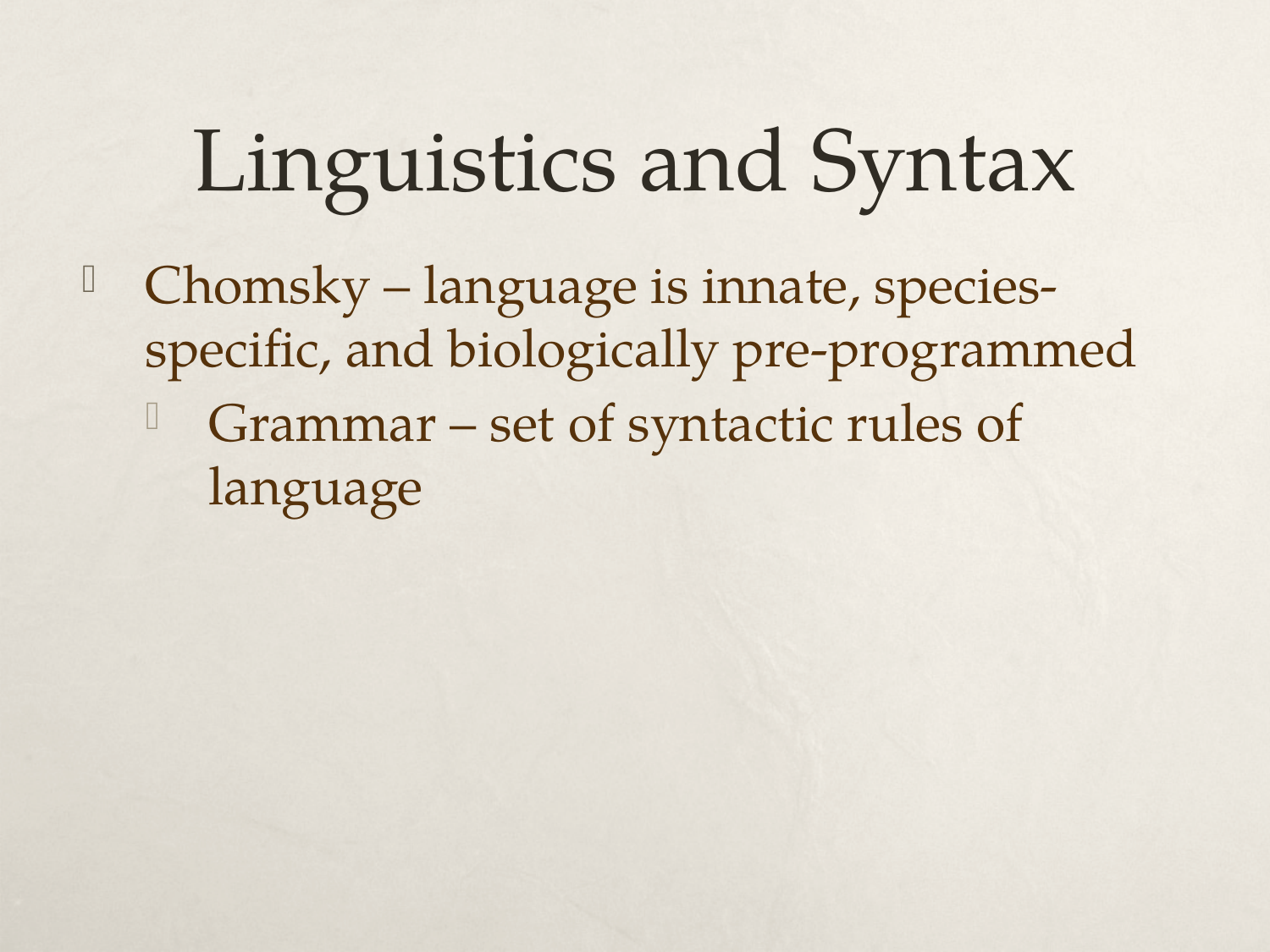

# Linguistics and Syntax
Chomsky – language is innate, species-specific, and biologically pre-programmed
Grammar – set of syntactic rules of language